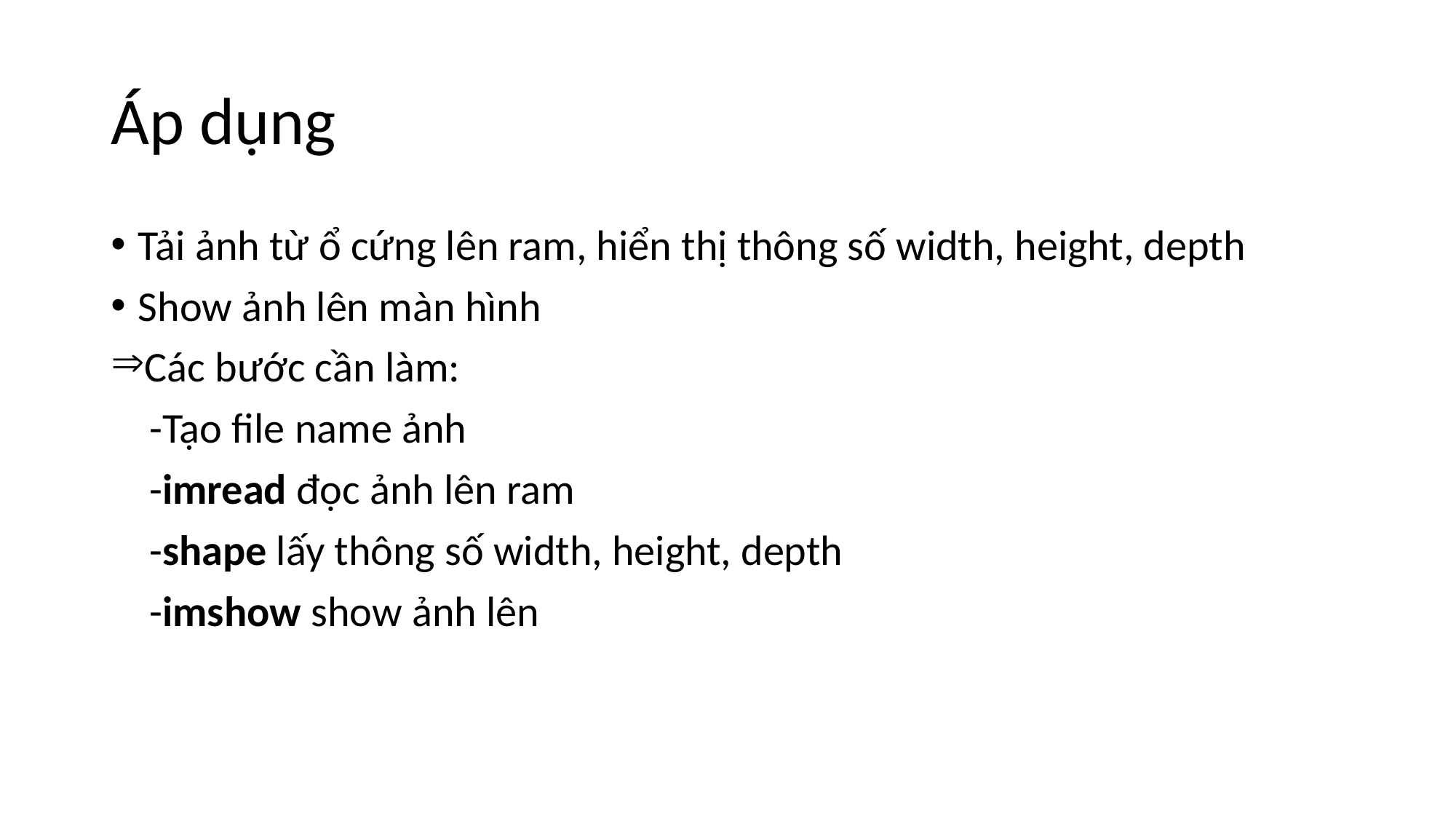

# Áp dụng
Tải ảnh từ ổ cứng lên ram, hiển thị thông số width, height, depth
Show ảnh lên màn hình
Các bước cần làm:
    -Tạo file name ảnh
    -imread đọc ảnh lên ram
    -shape lấy thông số width, height, depth
    -imshow show ảnh lên